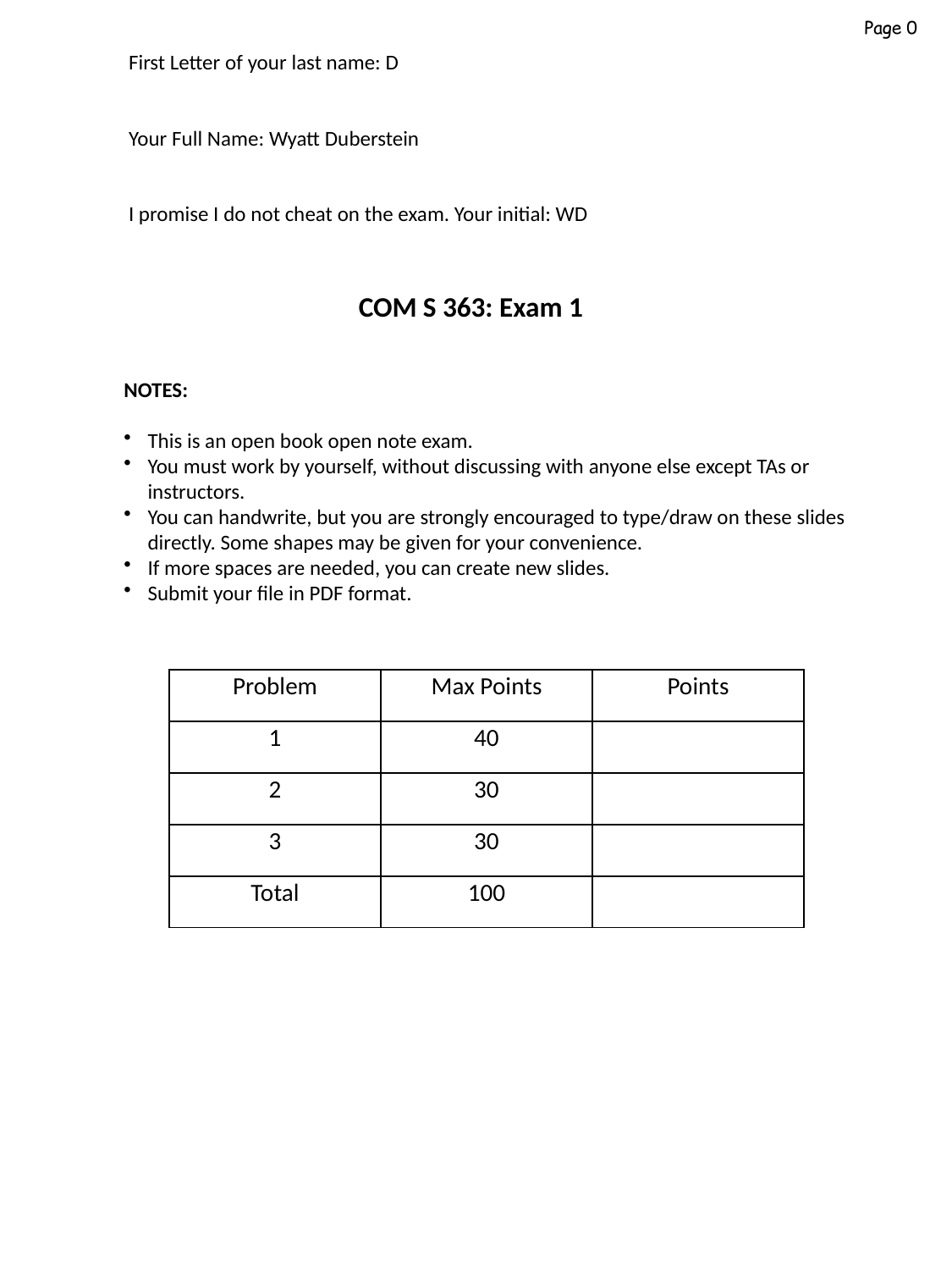

Page 0
First Letter of your last name: D

Your Full Name: Wyatt Duberstein

I promise I do not cheat on the exam. Your initial: WD

COM S 363: Exam 1
NOTES:

This is an open book open note exam.
You must work by yourself, without discussing with anyone else except TAs or instructors.
You can handwrite, but you are strongly encouraged to type/draw on these slides directly. Some shapes may be given for your convenience.
If more spaces are needed, you can create new slides.
Submit your file in PDF format.
| Problem | Max Points | Points |
| --- | --- | --- |
| 1 | 40 |  |
| 2 | 30 |  |
| 3 | 30 |  |
| Total | 100 |  |